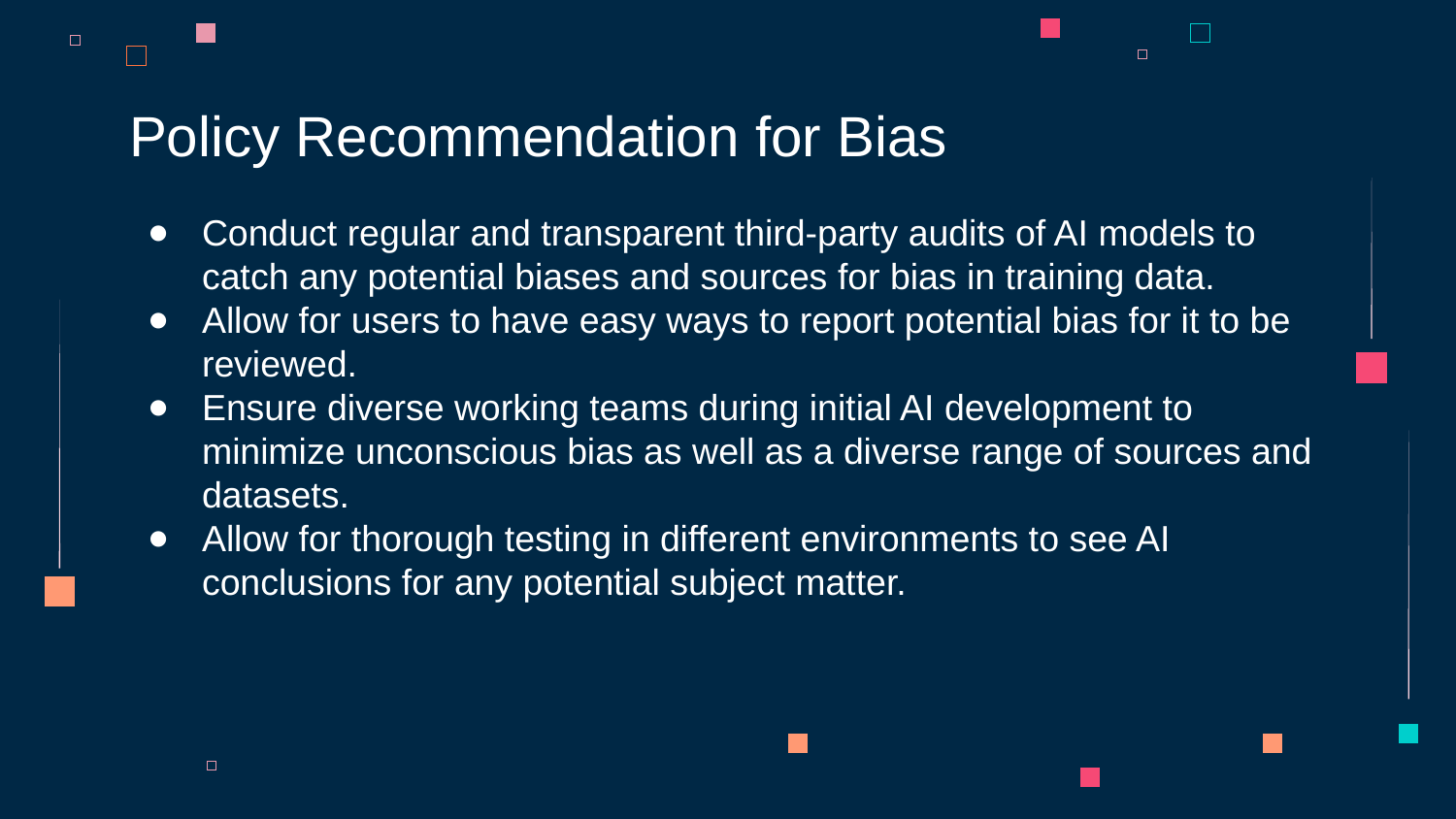

# Policy Recommendation for Bias
Conduct regular and transparent third-party audits of AI models to catch any potential biases and sources for bias in training data.
Allow for users to have easy ways to report potential bias for it to be reviewed.
Ensure diverse working teams during initial AI development to minimize unconscious bias as well as a diverse range of sources and datasets.
Allow for thorough testing in different environments to see AI conclusions for any potential subject matter.